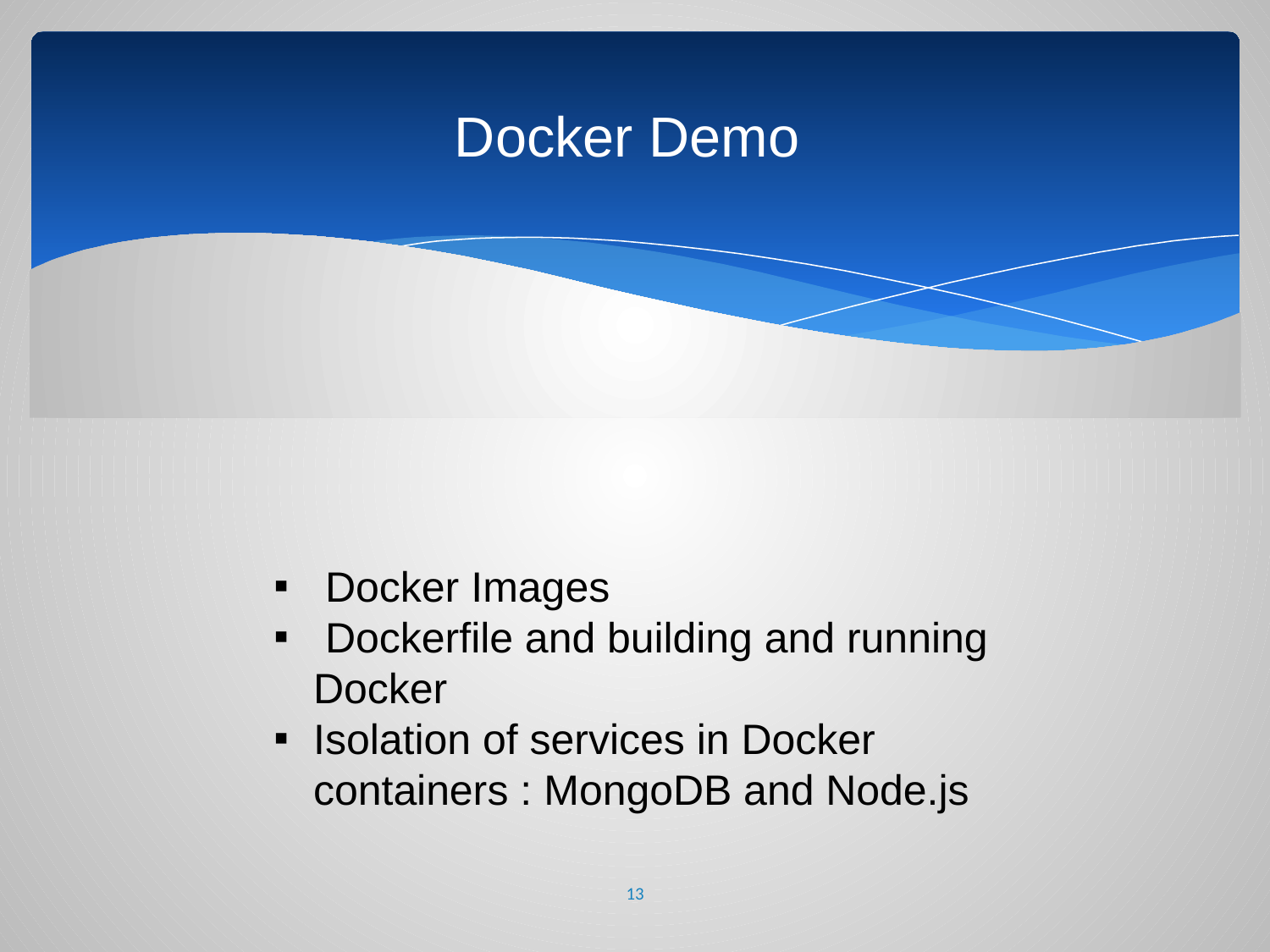

# Docker Demo
 Docker Images
 Dockerfile and building and running Docker
Isolation of services in Docker containers : MongoDB and Node.js

13